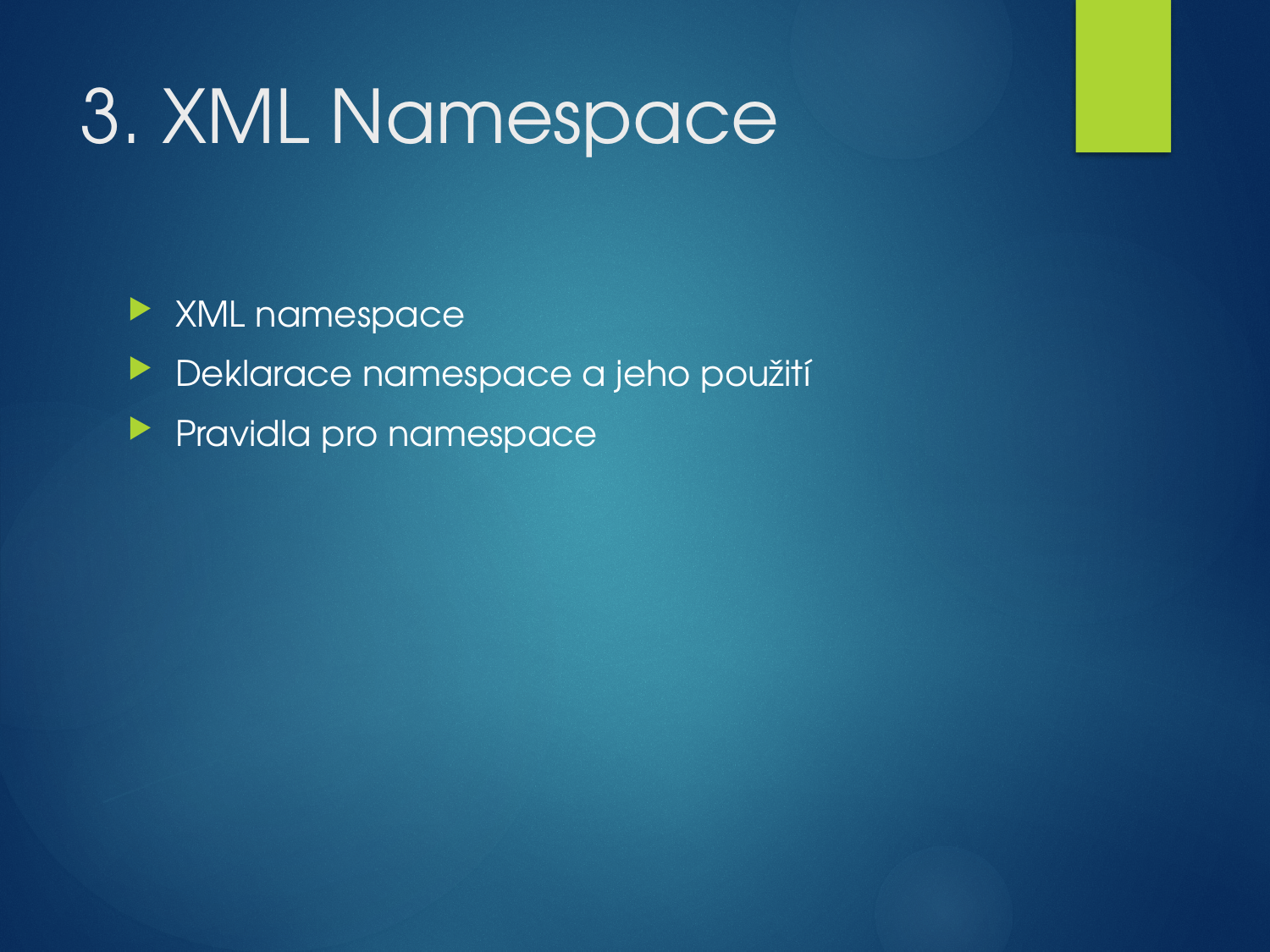

# 3. XML Namespace
XML namespace
Deklarace namespace a jeho použití
Pravidla pro namespace